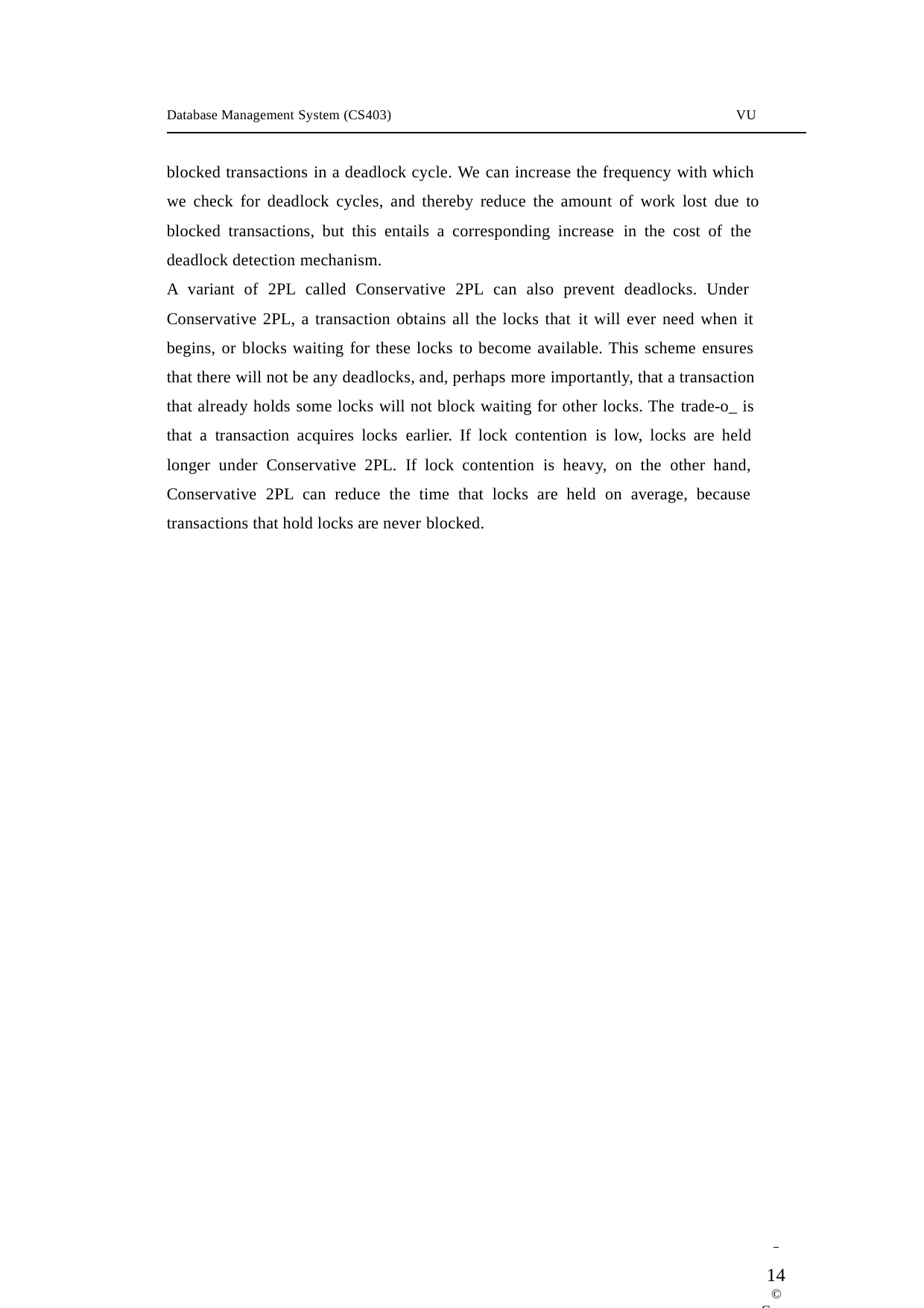

Database Management System (CS403)
VU

blocked transactions in a deadlock cycle. We can increase the frequency with which  we check for deadlock cycles, and thereby reduce the amount of work lost due to
blocked transactions, but this entails a corresponding increase in the cost of the  deadlock detection mechanism.
A variant of 2PL called Conservative 2PL can also prevent deadlocks. Under  Conservative 2PL, a transaction obtains all the locks that it will ever need when it  begins, or blocks waiting for these locks to become available. This scheme ensures  that there will not be any deadlocks, and, perhaps more importantly, that a transaction  that already holds some locks will not block waiting for other locks. The trade-o_ is  that a transaction acquires locks earlier. If lock contention is low, locks are held  longer under Conservative 2PL. If lock contention is heavy, on the other hand,  Conservative 2PL can reduce the time that locks are held on average, because  transactions that hold locks are never blocked.
 	14
© Copyright Virtual University of Pakistan